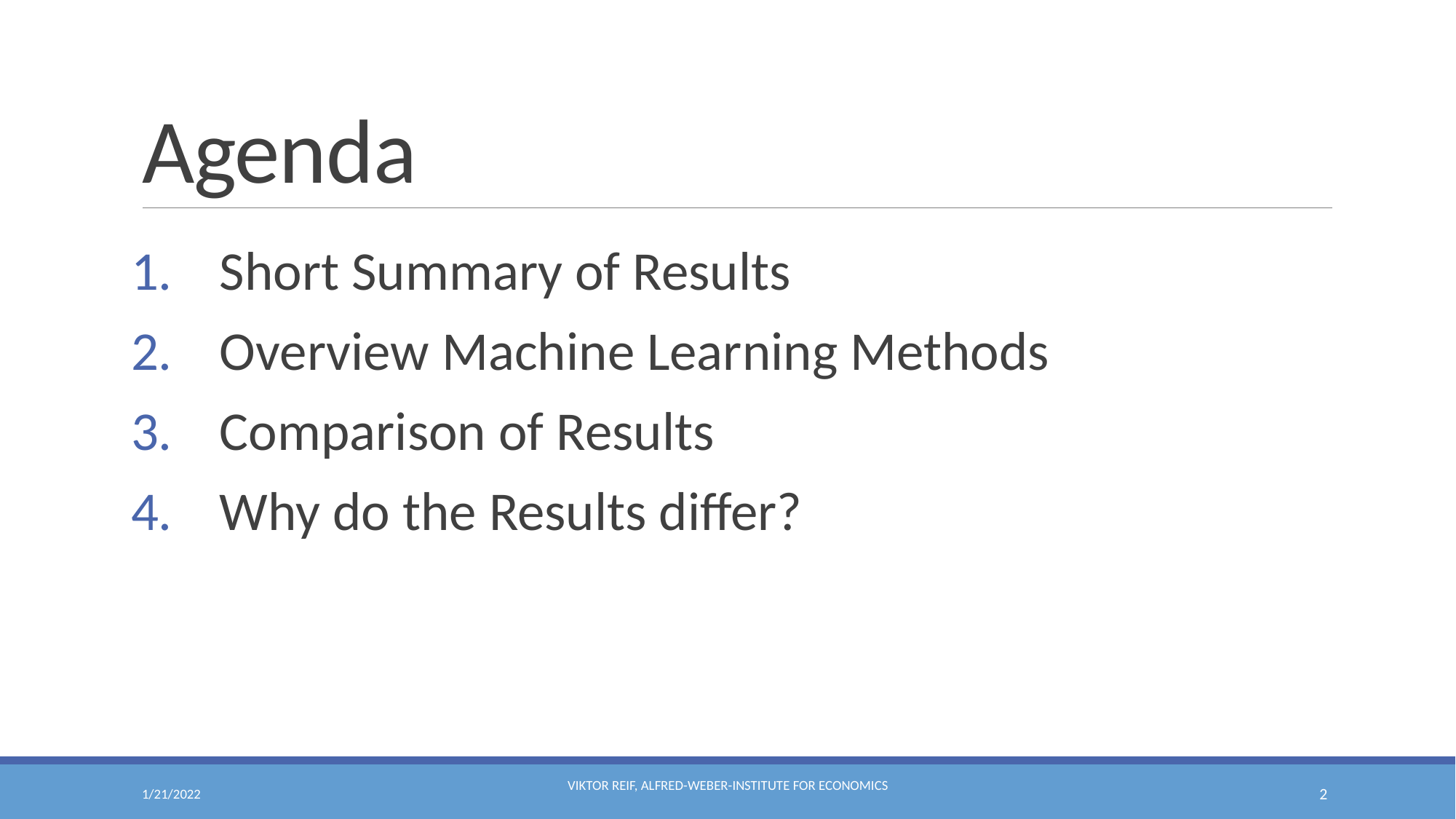

# Agenda
Short Summary of Results
Overview Machine Learning Methods
Comparison of Results
Why do the Results differ?

1/21/2022
Viktor Reif, Alfred-Weber-Institute for Economics

2